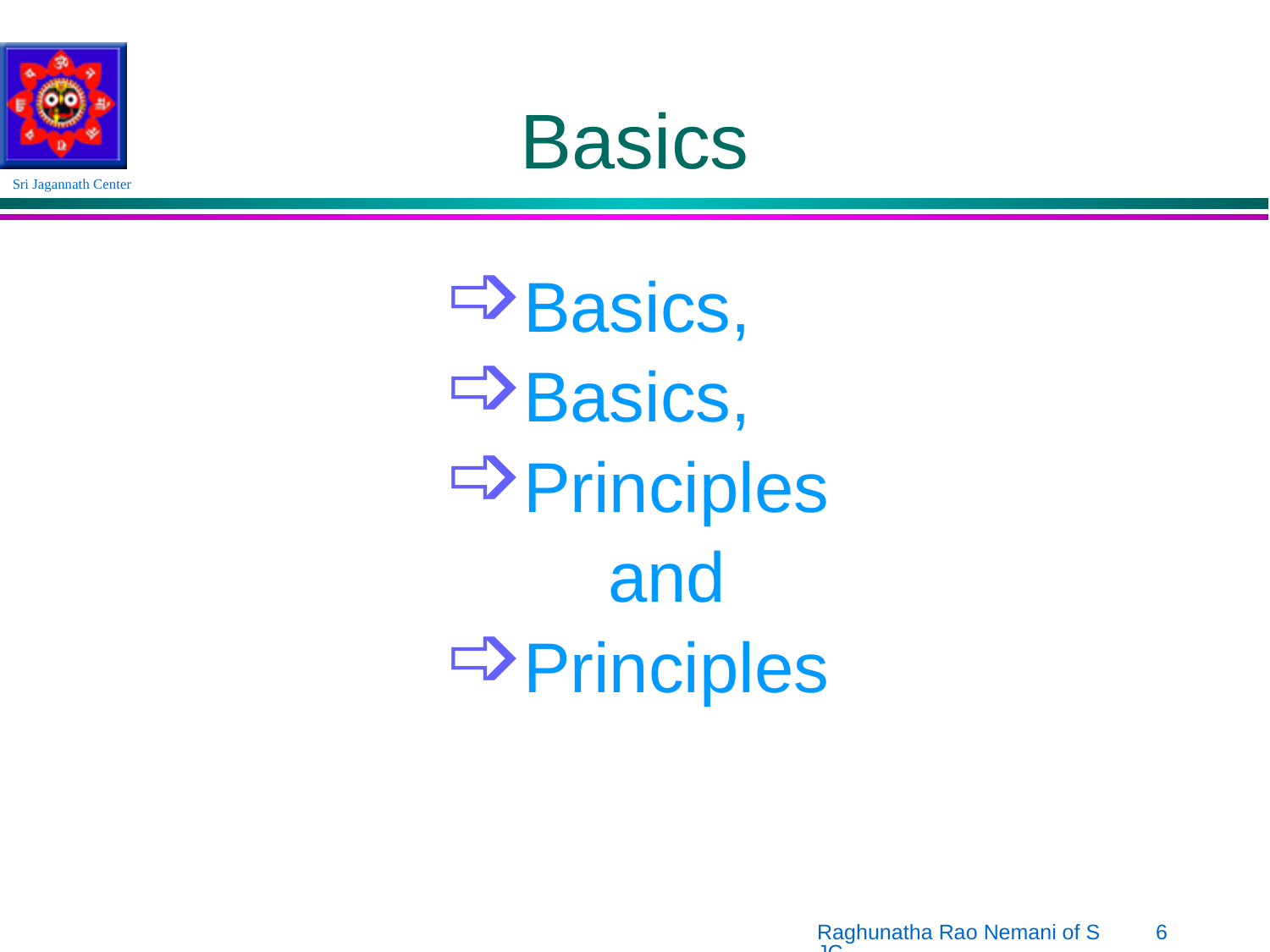

# Basics
Basics,
Basics,
Principles
and
Principles

Raghunatha Rao Nemani of SJC
6